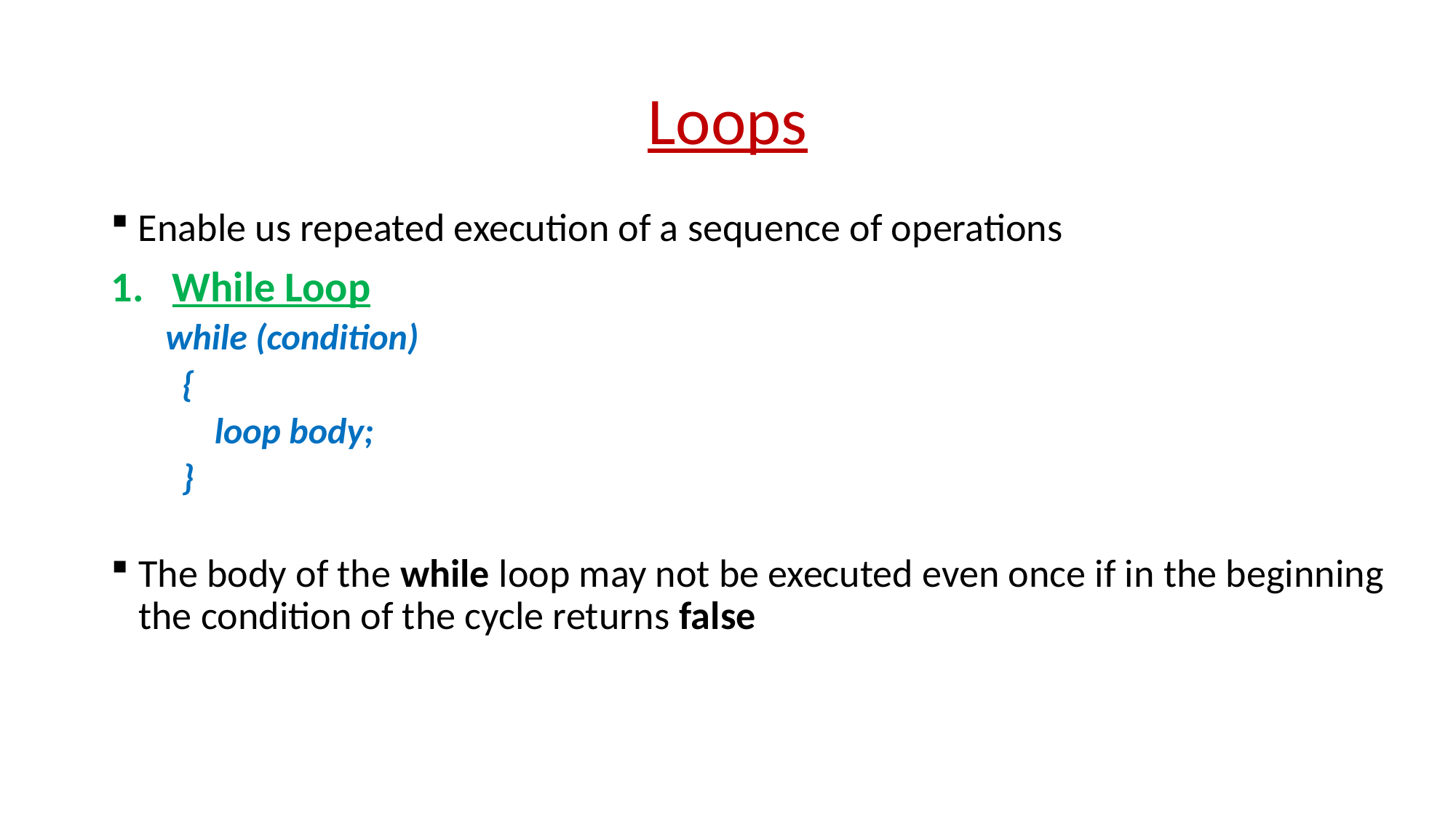

# Loops
Enable us repeated execution of a sequence of operations
While Loop
while (condition)
  {
      loop body;
  }

The body of the while loop may not be executed even once if in the beginning the condition of the cycle returns false